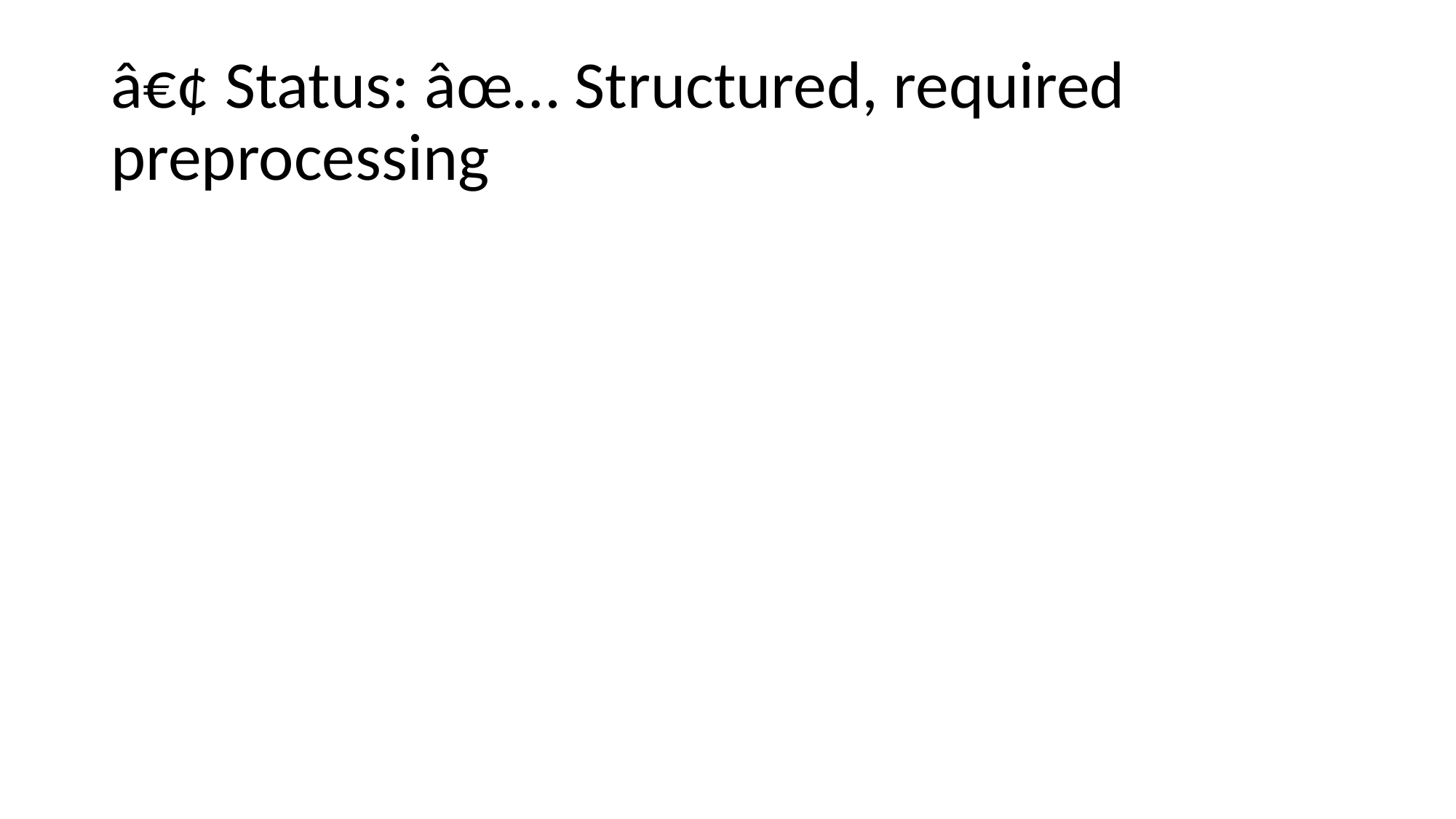

# â€¢ Status: âœ… Structured, required preprocessing